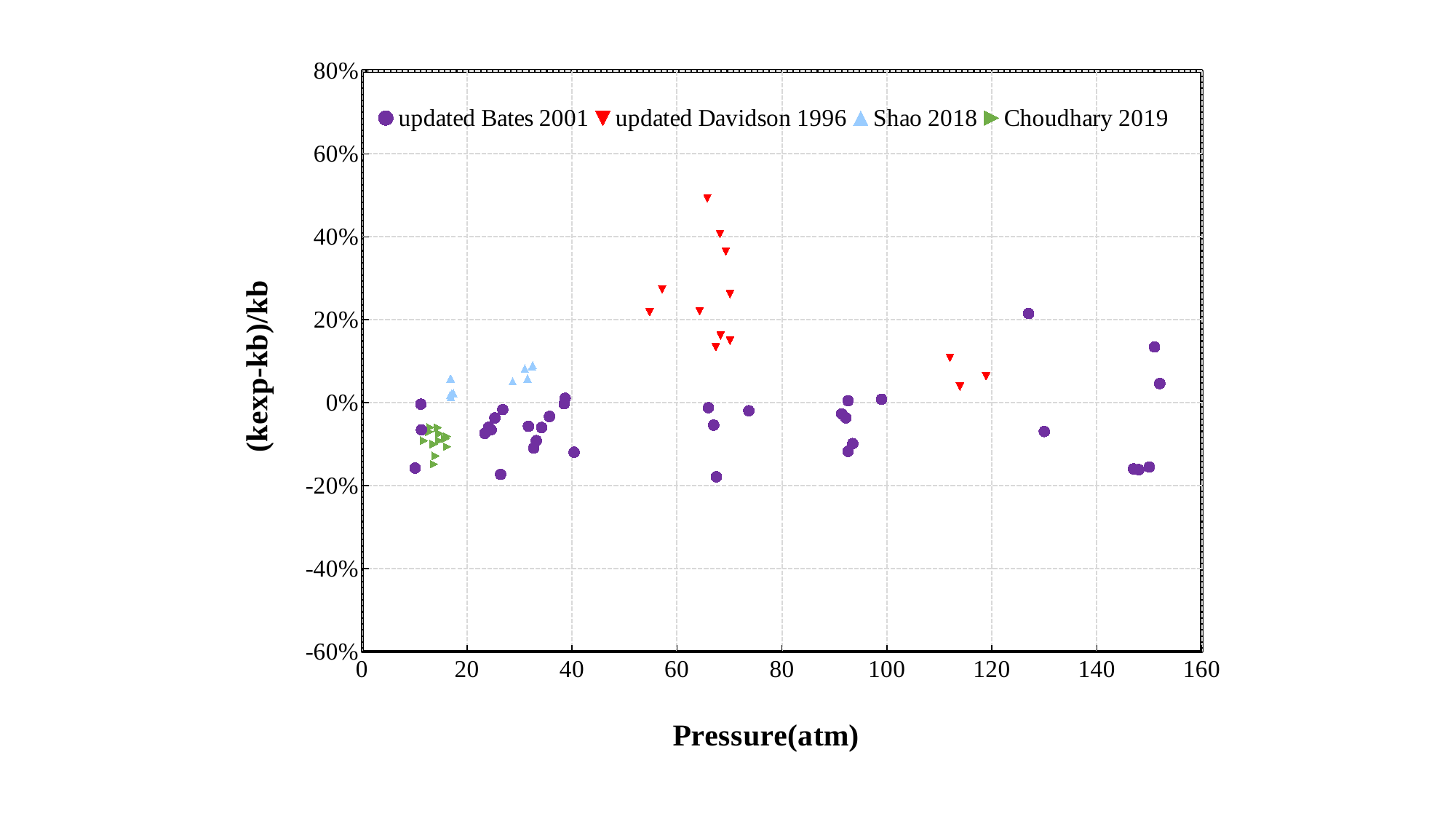

### Chart

| Category | updated Bates 2001 | updated Davidson 1996 | Shao 2018 | Choudhary 2019 |
|---|---|---|---|---|